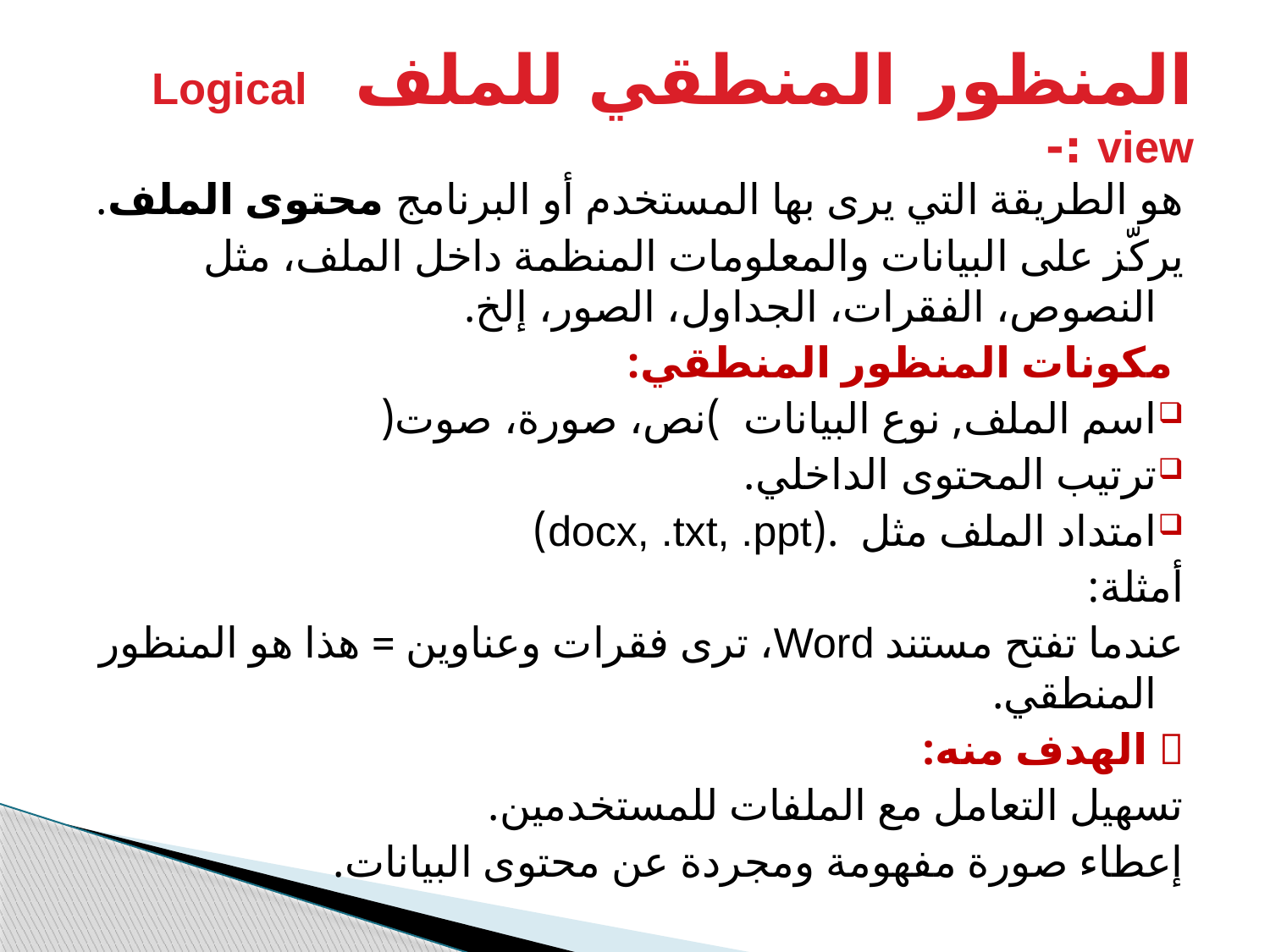

# المنظور المنطقي للملف  Logical view :-
هو الطريقة التي يرى بها المستخدم أو البرنامج محتوى الملف.
يركّز على البيانات والمعلومات المنظمة داخل الملف، مثل النصوص، الفقرات، الجداول، الصور، إلخ.
 مكونات المنظور المنطقي:
اسم الملف, نوع البيانات  )نص، صورة، صوت(
ترتيب المحتوى الداخلي.
امتداد الملف مثل  .(docx, .txt, .ppt)
أمثلة:
عندما تفتح مستند Word، ترى فقرات وعناوين = هذا هو المنظور المنطقي.
🎯 الهدف منه:
تسهيل التعامل مع الملفات للمستخدمين.
إعطاء صورة مفهومة ومجردة عن محتوى البيانات.